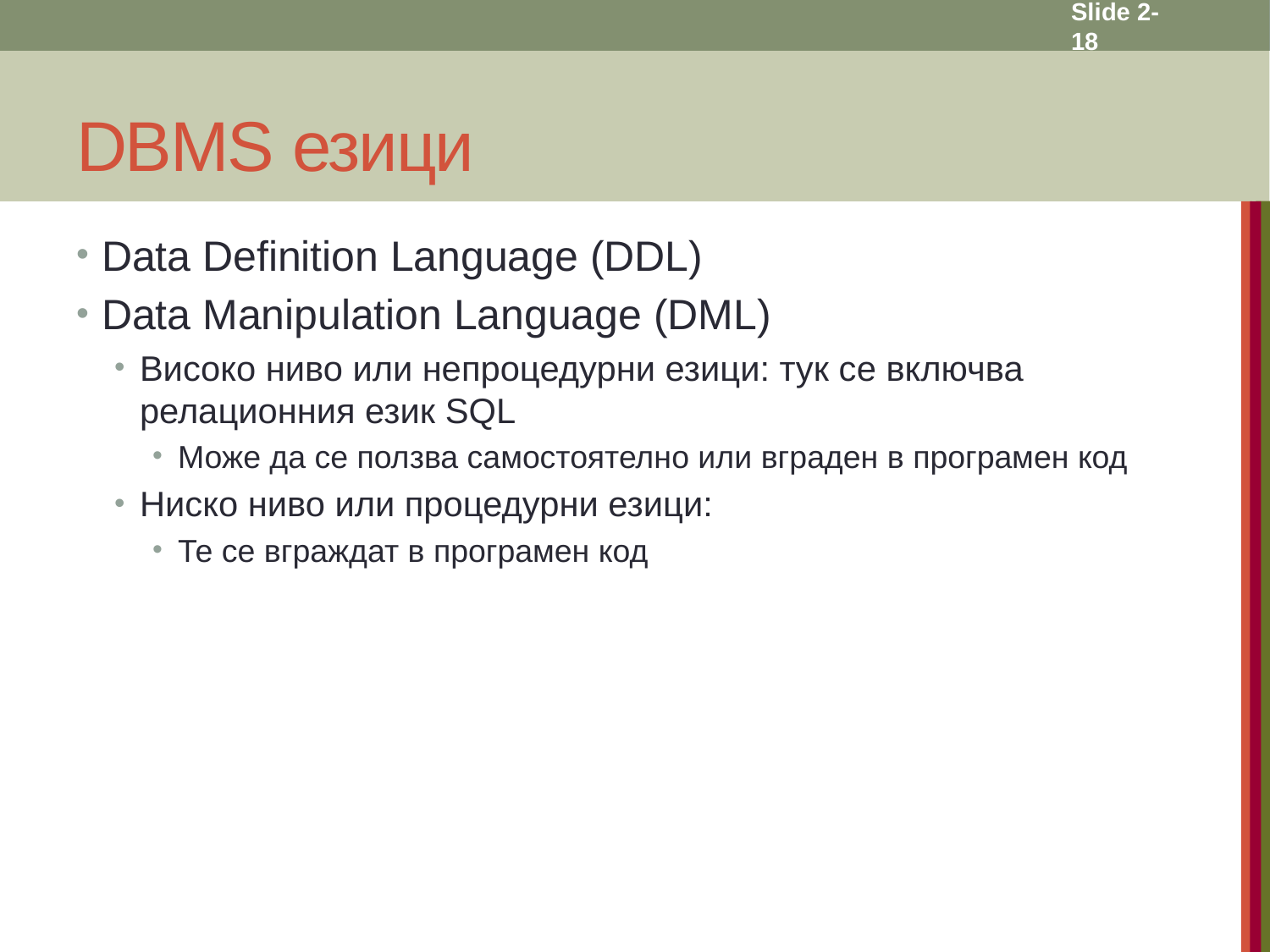

Slide 2- 18
# DBMS езици
Data Definition Language (DDL)
Data Manipulation Language (DML)
Високо ниво или непроцедурни езици: тук се включва релационния език SQL
Може да се ползва самостоятелно или вграден в програмен код
Ниско ниво или процедурни езици:
Те се вграждат в програмен код